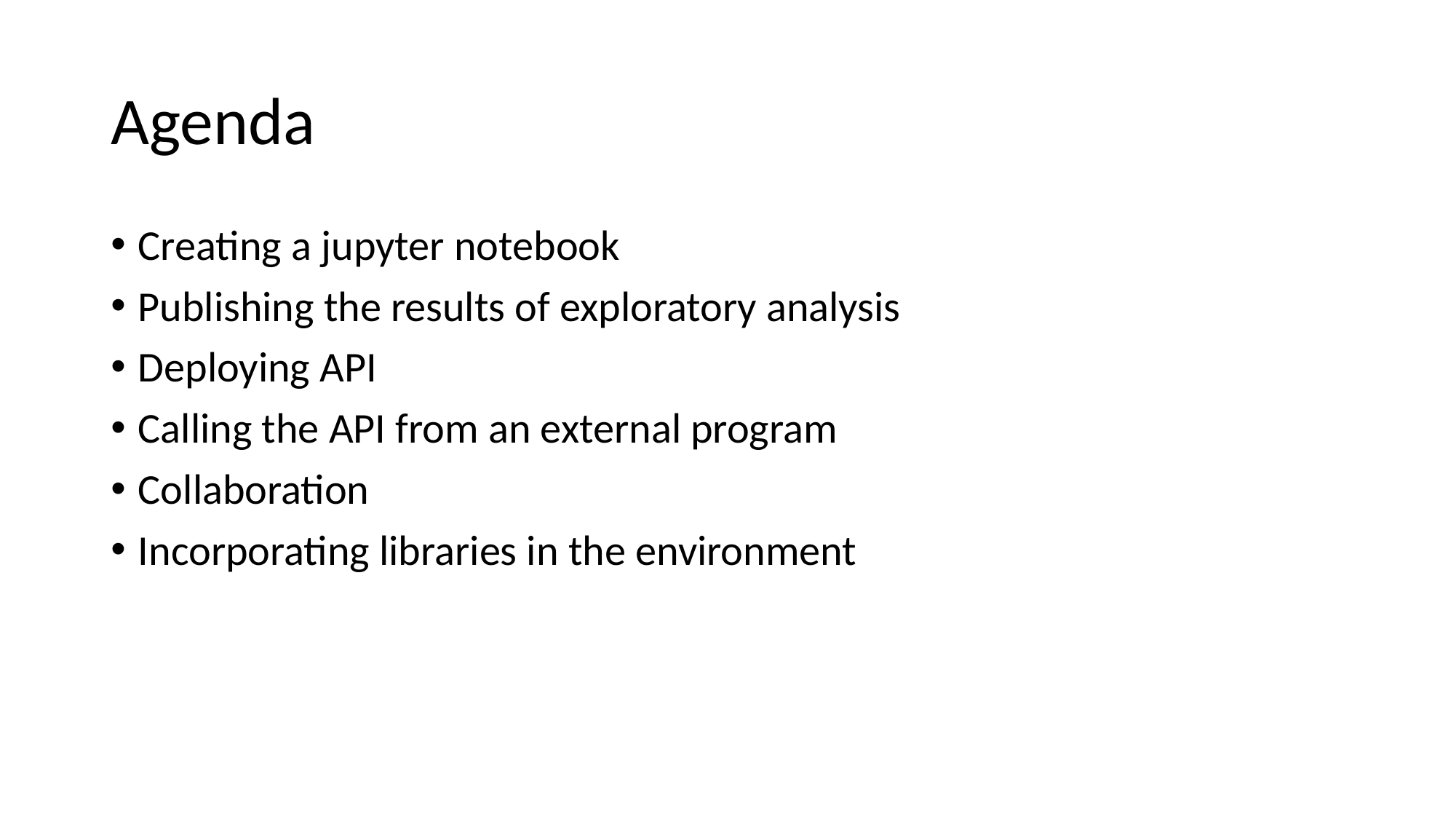

# Agenda
Creating a jupyter notebook
Publishing the results of exploratory analysis
Deploying API
Calling the API from an external program
Collaboration
Incorporating libraries in the environment